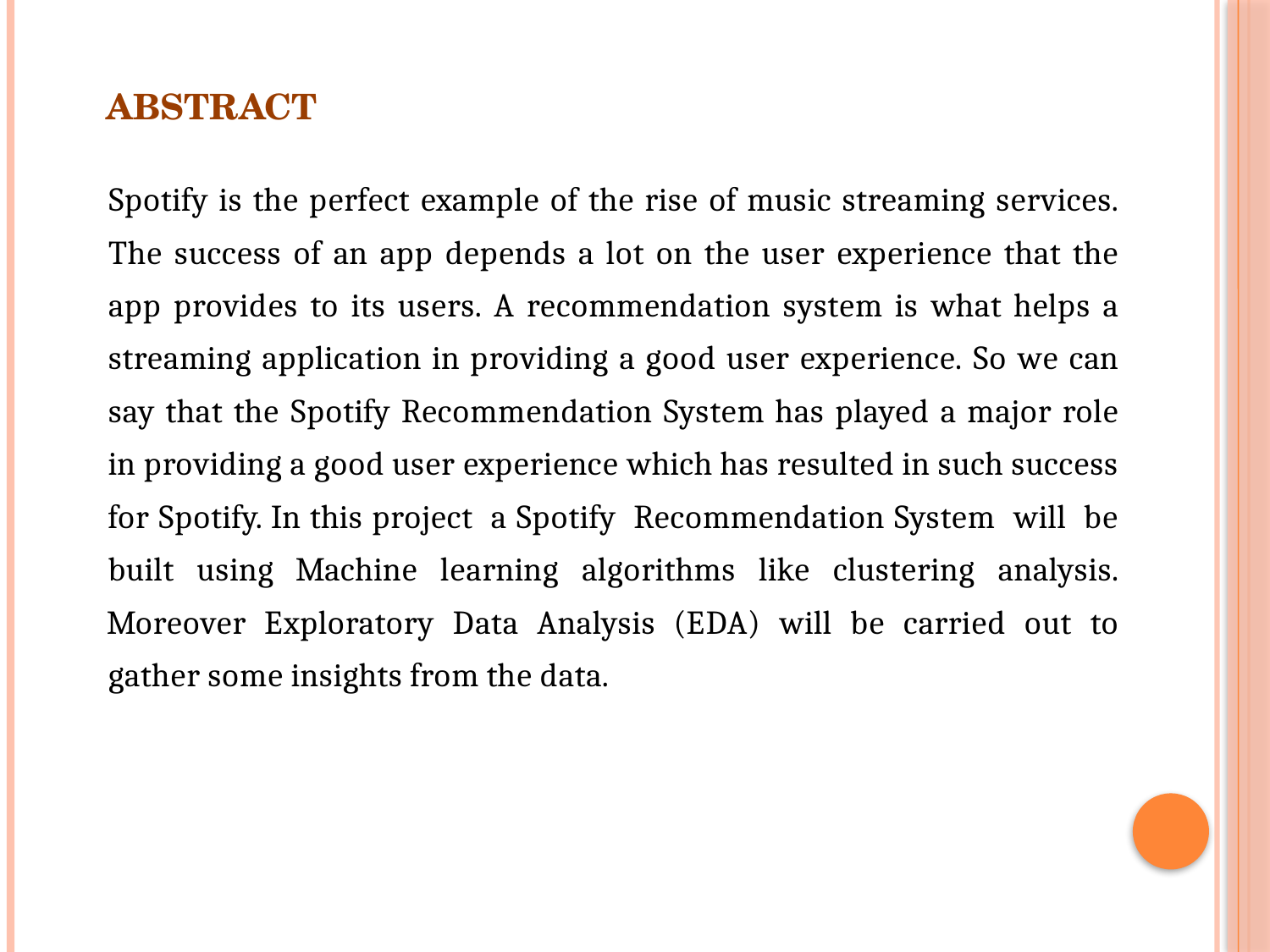

# ABSTRACT
Spotify is the perfect example of the rise of music streaming services. The success of an app depends a lot on the user experience that the app provides to its users. A recommendation system is what helps a streaming application in providing a good user experience. So we can say that the Spotify Recommendation System has played a major role in providing a good user experience which has resulted in such success for Spotify. In this project  a Spotify  Recommendation System  will  be built using Machine learning algorithms like clustering analysis. Moreover Exploratory Data Analysis (EDA) will be carried out to gather some insights from the data.